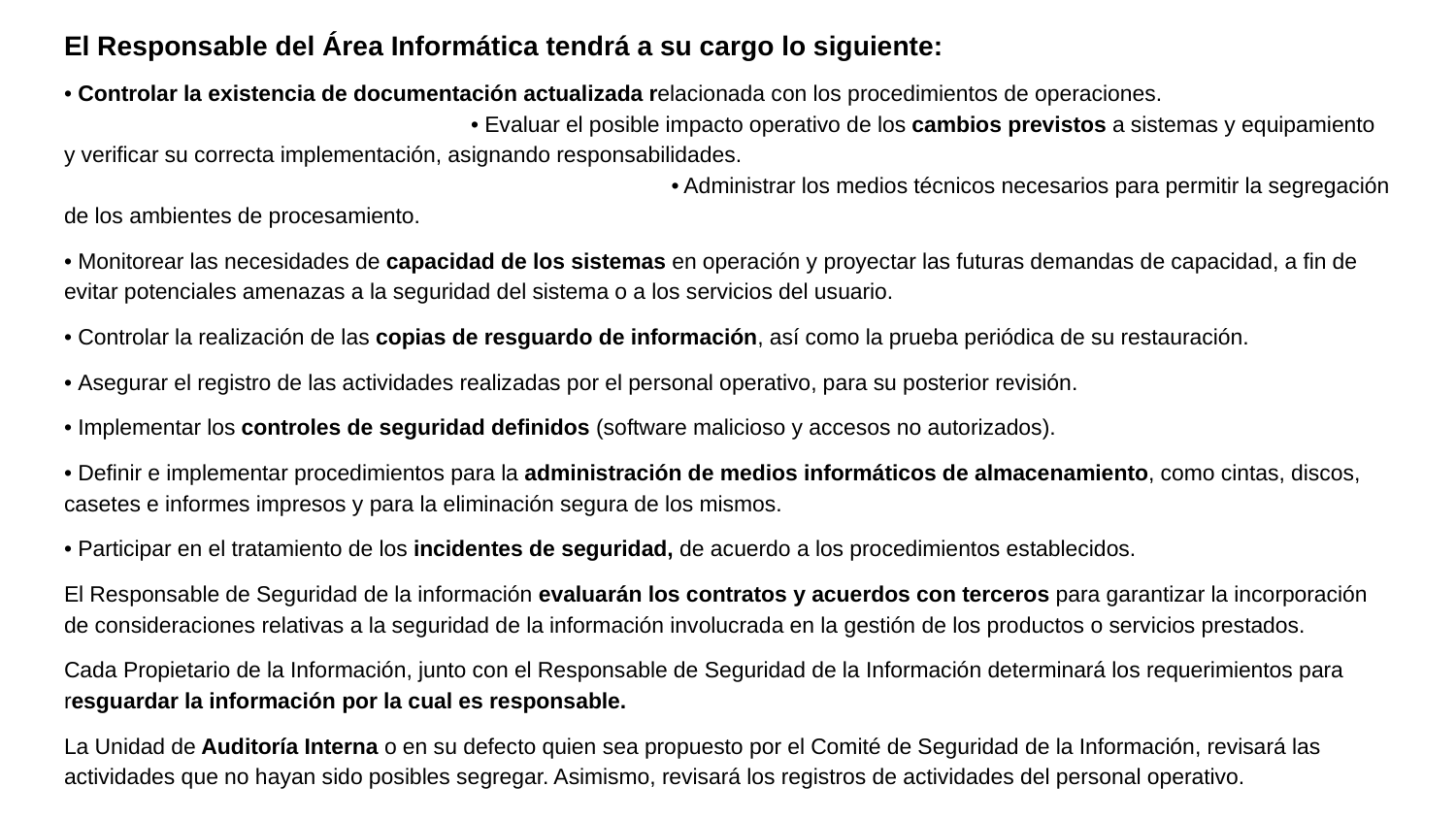

#
El Responsable del Área Informática tendrá a su cargo lo siguiente:
• Controlar la existencia de documentación actualizada relacionada con los procedimientos de operaciones.                                                                                                         • Evaluar el posible impacto operativo de los cambios previstos a sistemas y equipamiento y verificar su correcta implementación, asignando responsabilidades.                                                                                                                                                                                                                • Administrar los medios técnicos necesarios para permitir la segregación de los ambientes de procesamiento.
• Monitorear las necesidades de capacidad de los sistemas en operación y proyectar las futuras demandas de capacidad, a fin de evitar potenciales amenazas a la seguridad del sistema o a los servicios del usuario.
• Controlar la realización de las copias de resguardo de información, así como la prueba periódica de su restauración.
• Asegurar el registro de las actividades realizadas por el personal operativo, para su posterior revisión.
• Implementar los controles de seguridad definidos (software malicioso y accesos no autorizados).
• Definir e implementar procedimientos para la administración de medios informáticos de almacenamiento, como cintas, discos, casetes e informes impresos y para la eliminación segura de los mismos.
• Participar en el tratamiento de los incidentes de seguridad, de acuerdo a los procedimientos establecidos.
El Responsable de Seguridad de la información evaluarán los contratos y acuerdos con terceros para garantizar la incorporación de consideraciones relativas a la seguridad de la información involucrada en la gestión de los productos o servicios prestados.
Cada Propietario de la Información, junto con el Responsable de Seguridad de la Información determinará los requerimientos para resguardar la información por la cual es responsable.
La Unidad de Auditoría Interna o en su defecto quien sea propuesto por el Comité de Seguridad de la Información, revisará las actividades que no hayan sido posibles segregar. Asimismo, revisará los registros de actividades del personal operativo.